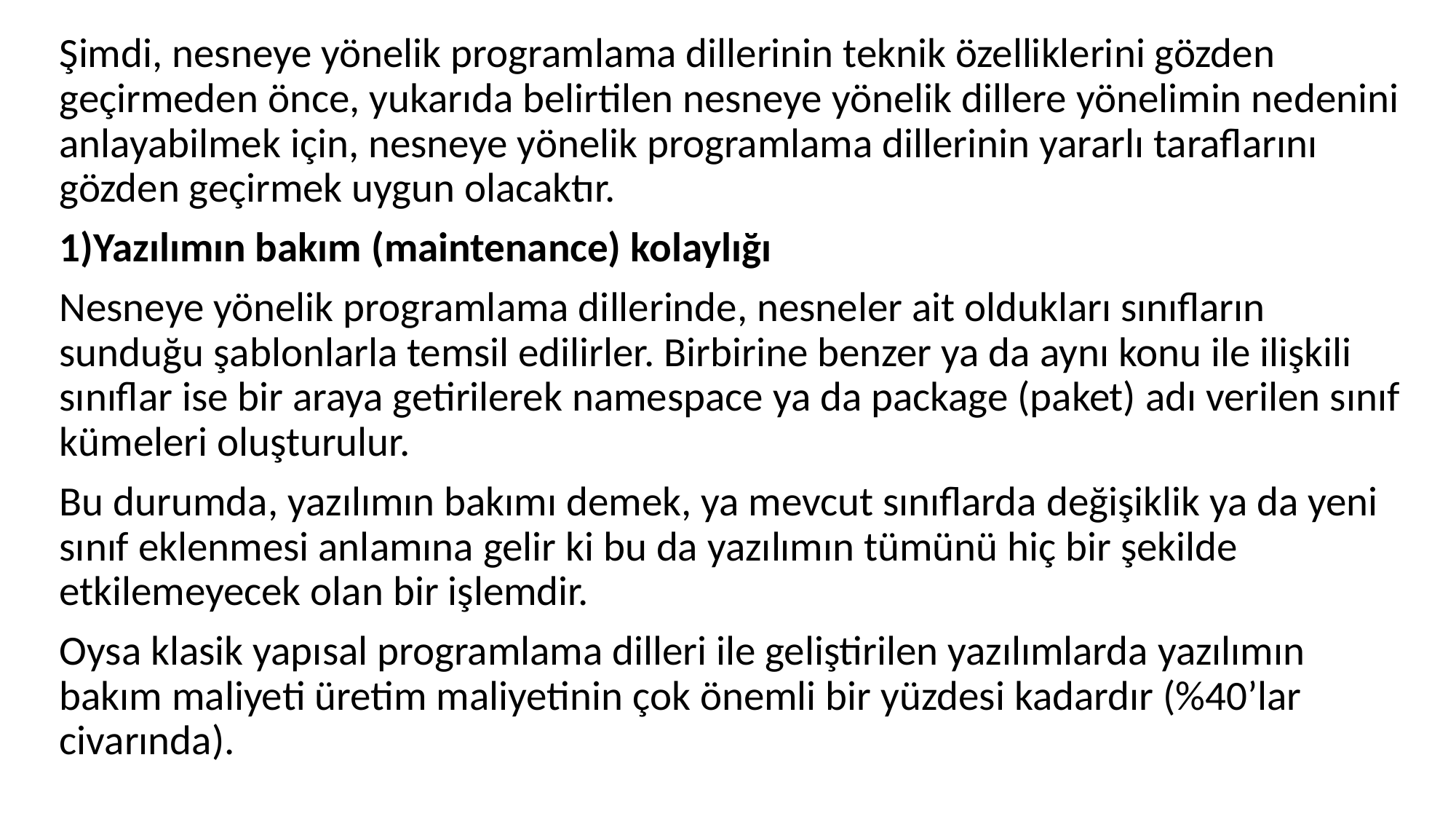

Şimdi, nesneye yönelik programlama dillerinin teknik özelliklerini gözden geçirmeden önce, yukarıda belirtilen nesneye yönelik dillere yönelimin nedenini anlayabilmek için, nesneye yönelik programlama dillerinin yararlı taraflarını gözden geçirmek uygun olacaktır.
1)Yazılımın bakım (maintenance) kolaylığı
Nesneye yönelik programlama dillerinde, nesneler ait oldukları sınıfların sunduğu şablonlarla temsil edilirler. Birbirine benzer ya da aynı konu ile ilişkili sınıflar ise bir araya getirilerek namespace ya da package (paket) adı verilen sınıf kümeleri oluşturulur.
Bu durumda, yazılımın bakımı demek, ya mevcut sınıflarda değişiklik ya da yeni sınıf eklenmesi anlamına gelir ki bu da yazılımın tümünü hiç bir şekilde etkilemeyecek olan bir işlemdir.
Oysa klasik yapısal programlama dilleri ile geliştirilen yazılımlarda yazılımın bakım maliyeti üretim maliyetinin çok önemli bir yüzdesi kadardır (%40’lar civarında).